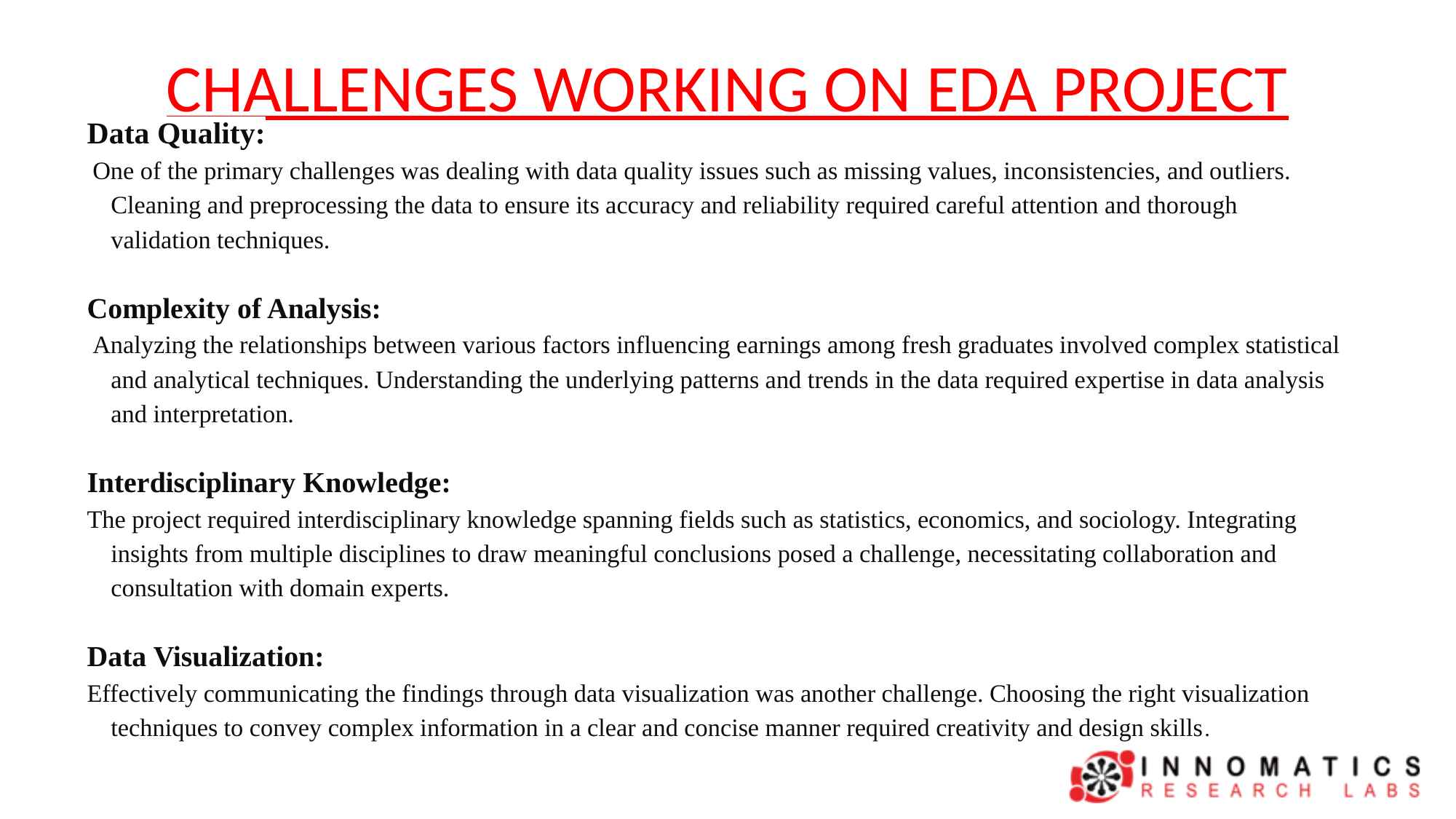

# CHALLENGES WORKING ON EDA PROJECT
Data Quality:
 One of the primary challenges was dealing with data quality issues such as missing values, inconsistencies, and outliers. Cleaning and preprocessing the data to ensure its accuracy and reliability required careful attention and thorough validation techniques.

Complexity of Analysis:
 Analyzing the relationships between various factors influencing earnings among fresh graduates involved complex statistical and analytical techniques. Understanding the underlying patterns and trends in the data required expertise in data analysis and interpretation.

Interdisciplinary Knowledge:
The project required interdisciplinary knowledge spanning fields such as statistics, economics, and sociology. Integrating insights from multiple disciplines to draw meaningful conclusions posed a challenge, necessitating collaboration and consultation with domain experts.

Data Visualization:
Effectively communicating the findings through data visualization was another challenge. Choosing the right visualization techniques to convey complex information in a clear and concise manner required creativity and design skills.